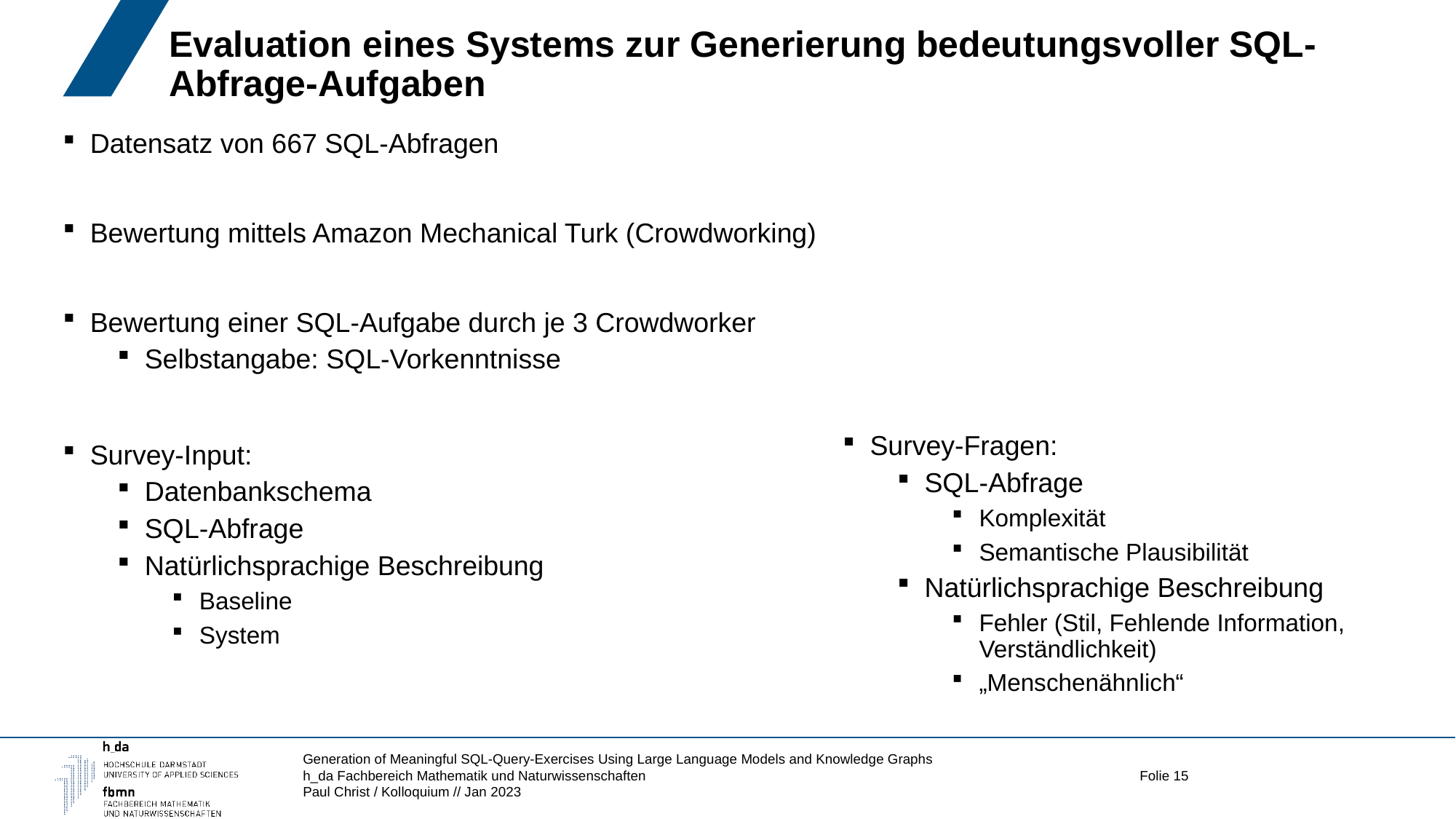

# Evaluation eines Systems zur Generierung bedeutungsvoller SQL-Abfrage-Aufgaben
Datensatz von 667 SQL-Abfragen

Bewertung mittels Amazon Mechanical Turk (Crowdworking)

Bewertung einer SQL-Aufgabe durch je 3 Crowdworker
Selbstangabe: SQL-Vorkenntnisse

Survey-Input:
Datenbankschema
SQL-Abfrage
Natürlichsprachige Beschreibung
Baseline
System

Survey-Fragen:
SQL-Abfrage
Komplexität
Semantische Plausibilität
Natürlichsprachige Beschreibung
Fehler (Stil, Fehlende Information, Verständlichkeit)
„Menschenähnlich“